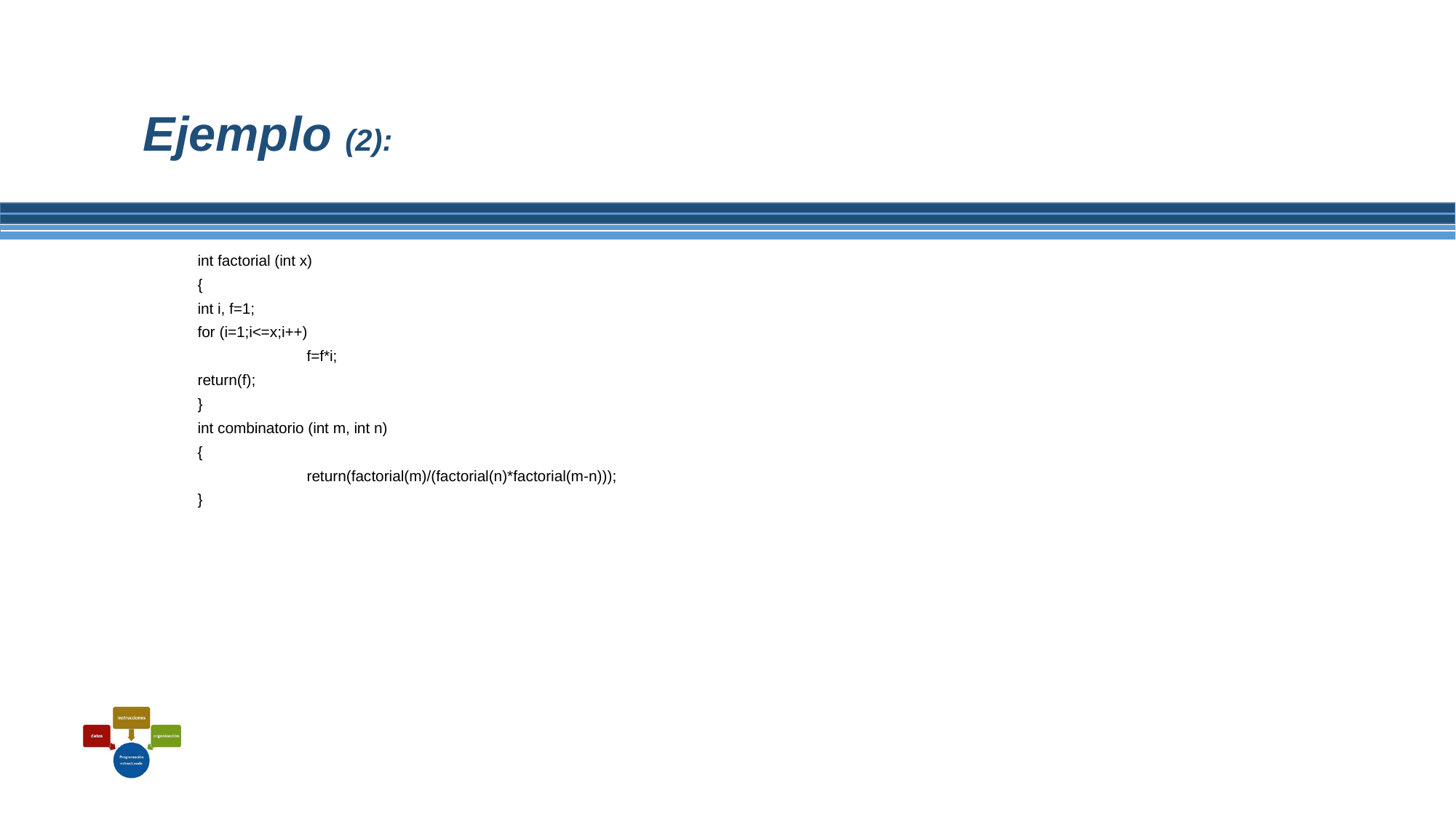

# Ejemplo (2):
int factorial (int x)
{
int i, f=1;
for (i=1;i<=x;i++)
	f=f*i;
return(f);
}
int combinatorio (int m, int n)
{
	return(factorial(m)/(factorial(n)*factorial(m-n)));
}